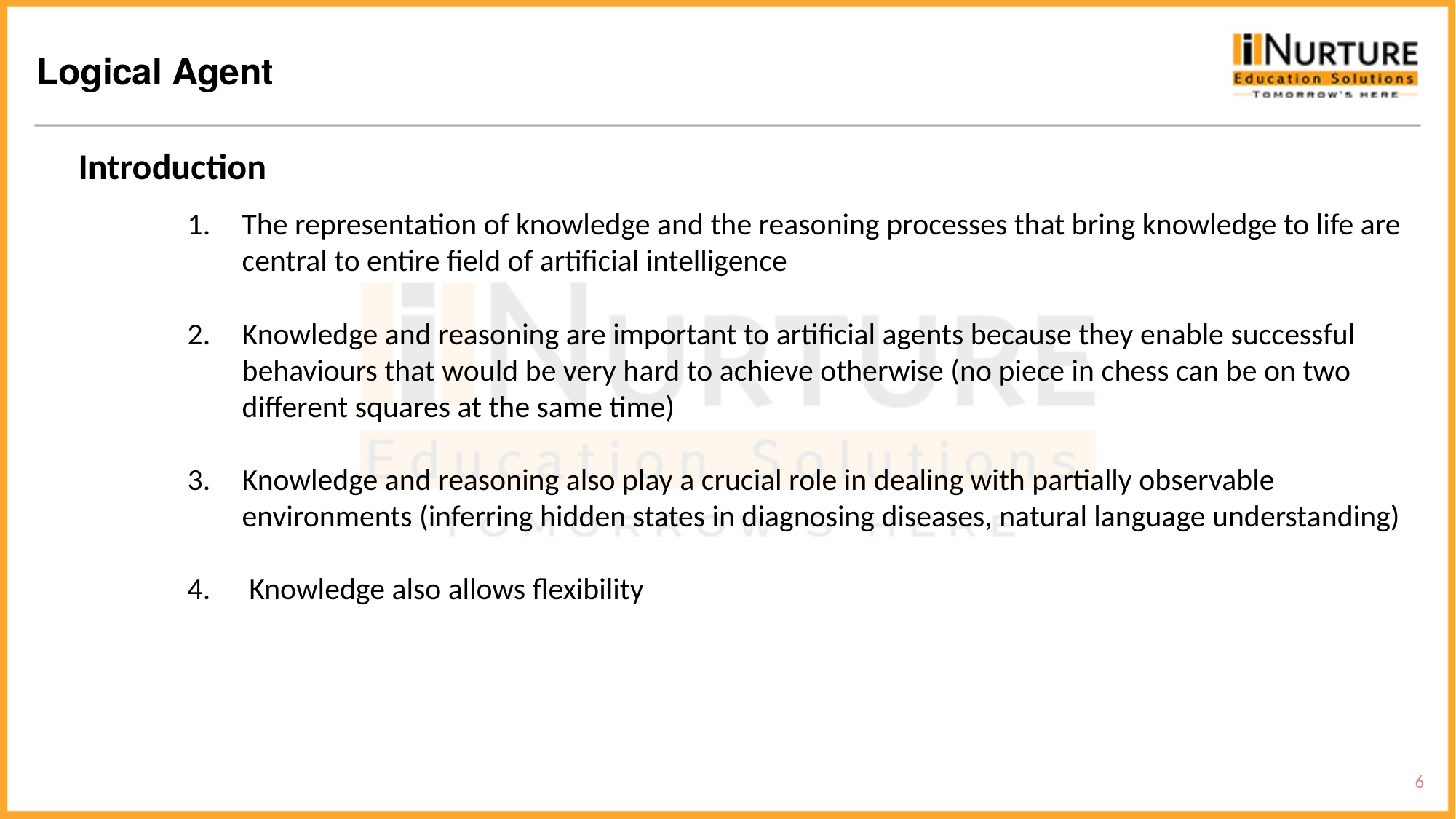

Logical Agent
Introduction

The representation of knowledge and the reasoning processes that bring knowledge to life are central to entire field of artificial intelligence

Knowledge and reasoning are important to artificial agents because they enable successful behaviours that would be very hard to achieve otherwise (no piece in chess can be on two different squares at the same time)

Knowledge and reasoning also play a crucial role in dealing with partially observable environments (inferring hidden states in diagnosing diseases, natural language understanding)

 Knowledge also allows flexibility
6